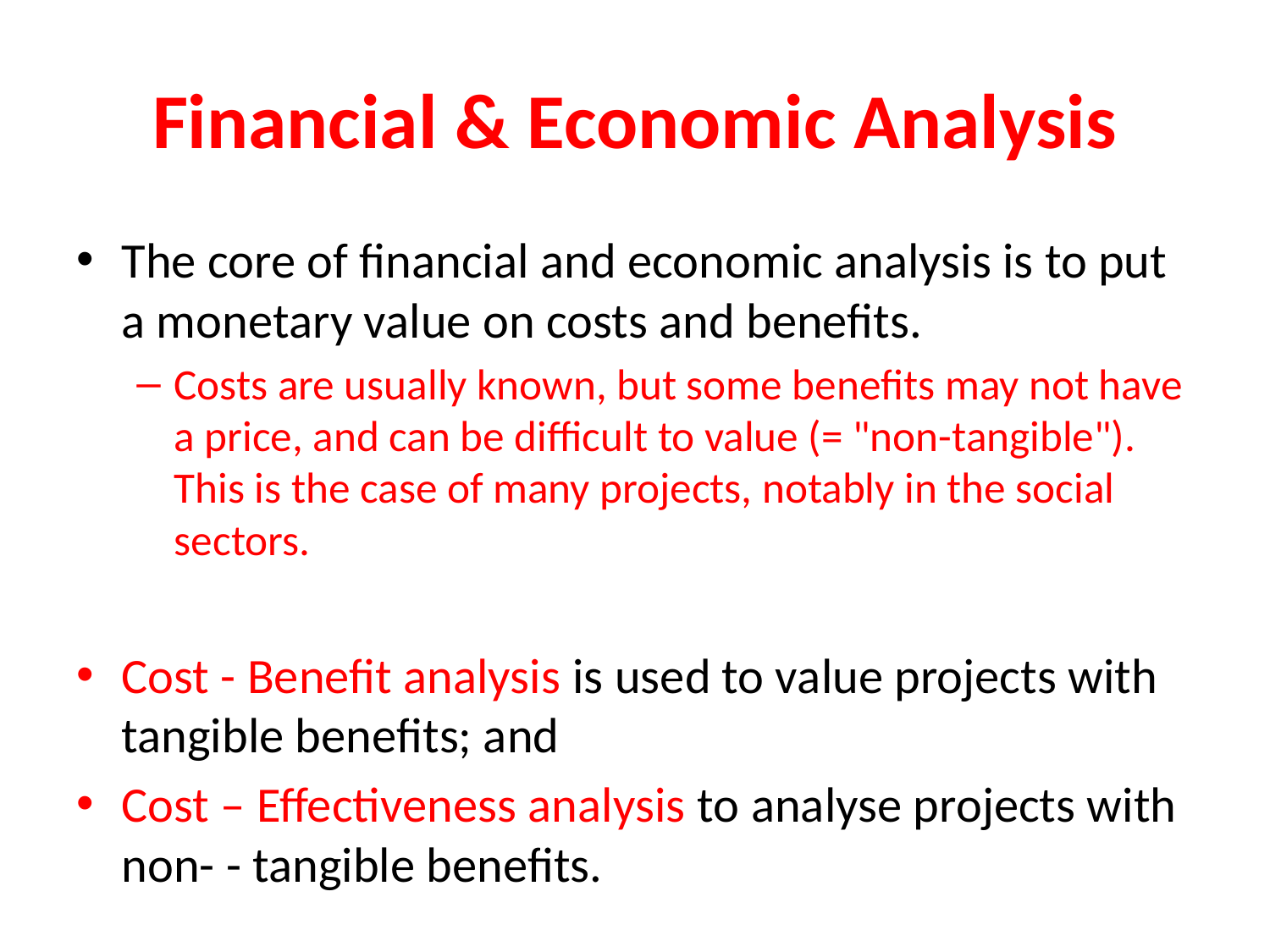

# Financial & Economic Analysis
The core of financial and economic analysis is to put a monetary value on costs and benefits.
Costs are usually known, but some benefits may not have a price, and can be difficult to value (= "non-tangible"). This is the case of many projects, notably in the social sectors.

Cost - Benefit analysis is used to value projects with tangible benefits; and
Cost – Effectiveness analysis to analyse projects with non- - tangible benefits.